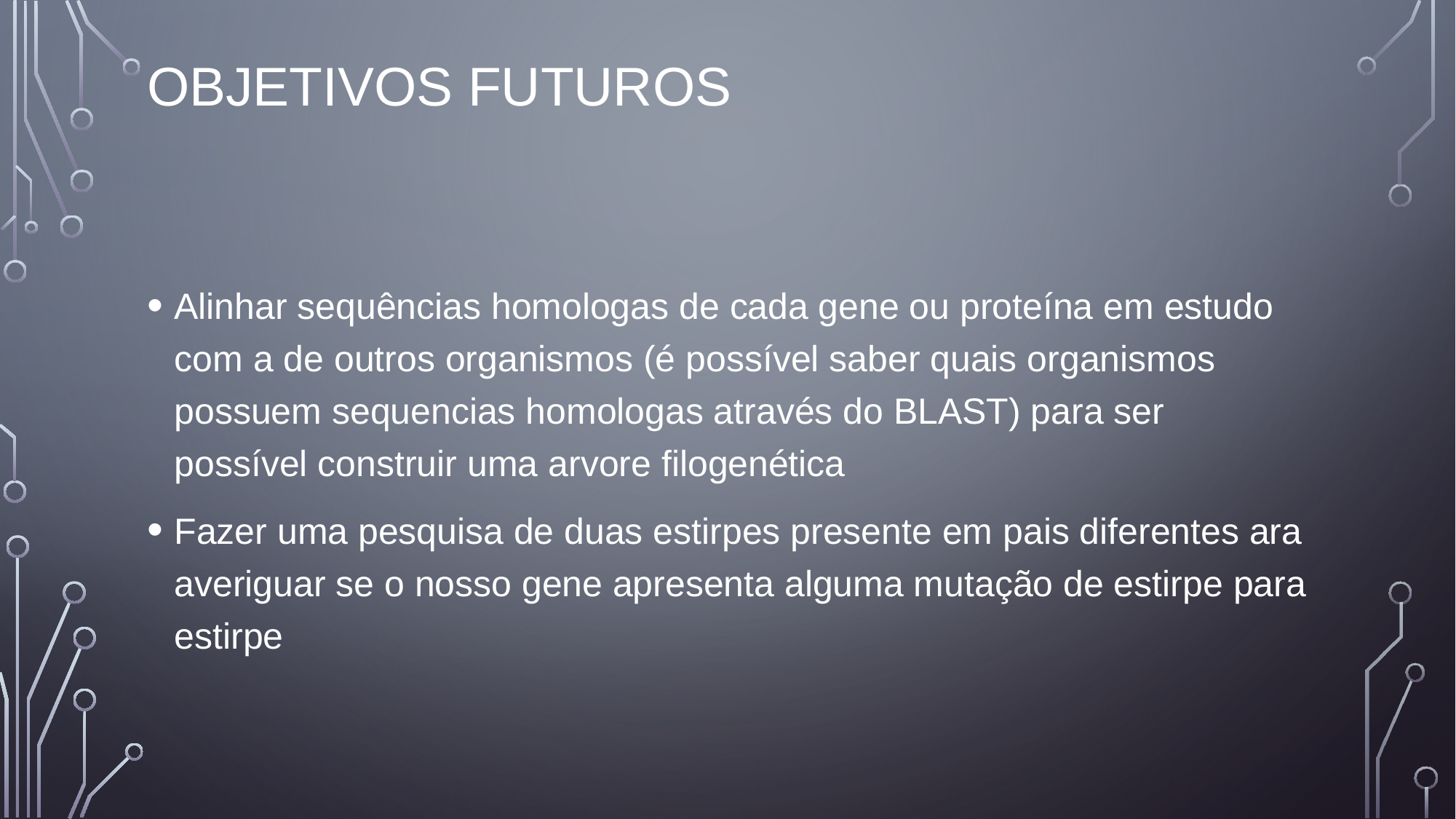

# Objetivos futuros
Alinhar sequências homologas de cada gene ou proteína em estudo com a de outros organismos (é possível saber quais organismos possuem sequencias homologas através do BLAST) para ser possível construir uma arvore filogenética
Fazer uma pesquisa de duas estirpes presente em pais diferentes ara averiguar se o nosso gene apresenta alguma mutação de estirpe para estirpe